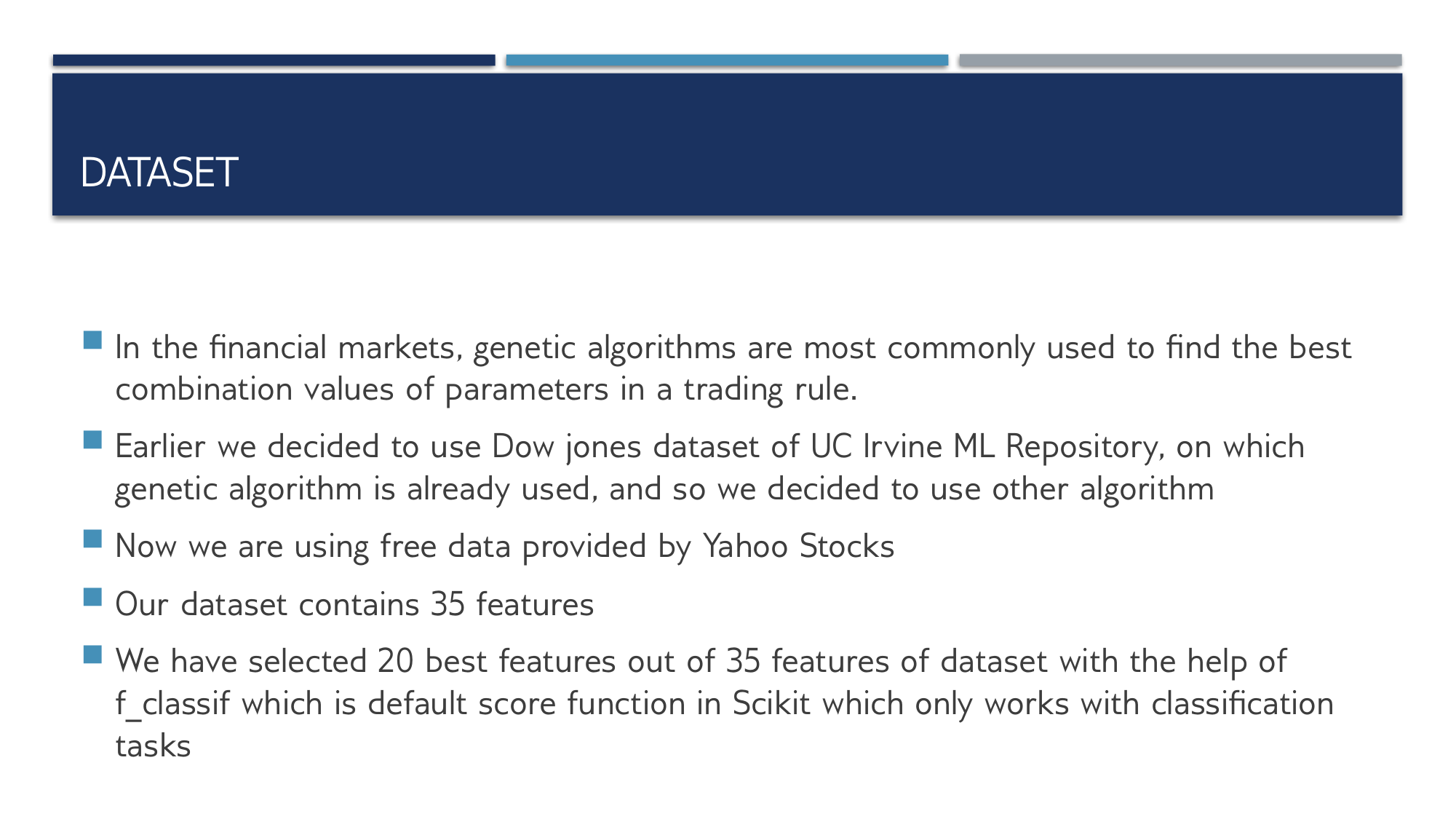

# Dataset

In the financial markets, genetic algorithms are most commonly used to find the best combination values of parameters in a trading rule.
Earlier we decided to use Dow jones dataset of UC Irvine ML Repository, on which genetic algorithm is already used, and so we decided to use other algorithm
Now we are using free data provided by Yahoo Stocks
Our dataset contains 35 features
We have selected 20 best features out of 35 features of dataset with the help of f_classif which is default score function in Scikit which only works with classification tasks